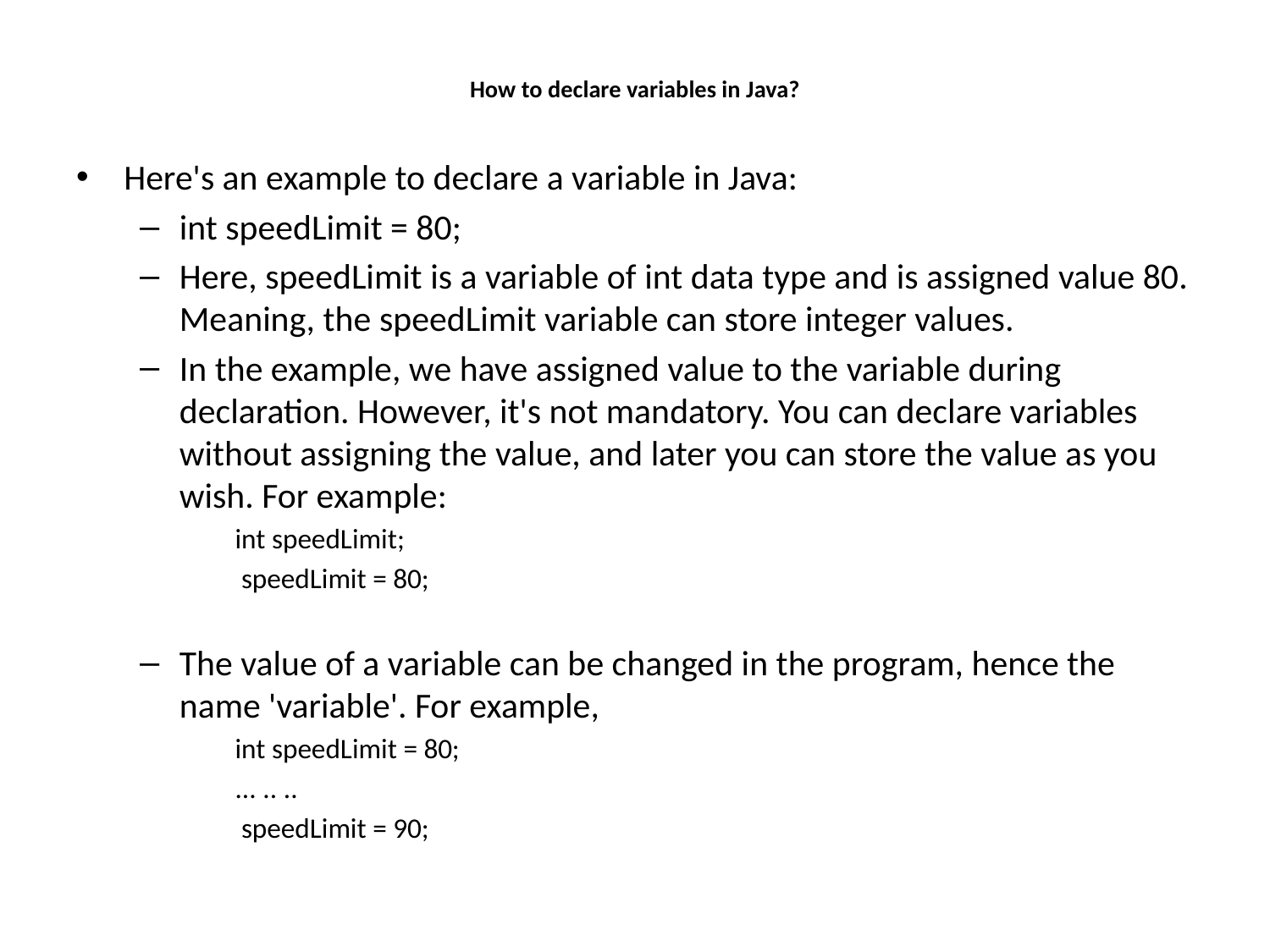

# How to declare variables in Java?
Here's an example to declare a variable in Java:
int speedLimit = 80;
Here, speedLimit is a variable of int data type and is assigned value 80. Meaning, the speedLimit variable can store integer values.
In the example, we have assigned value to the variable during declaration. However, it's not mandatory. You can declare variables without assigning the value, and later you can store the value as you wish. For example:
	int speedLimit;
	 speedLimit = 80;

The value of a variable can be changed in the program, hence the name 'variable'. For example,
	int speedLimit = 80;
	... .. ..
	 speedLimit = 90;